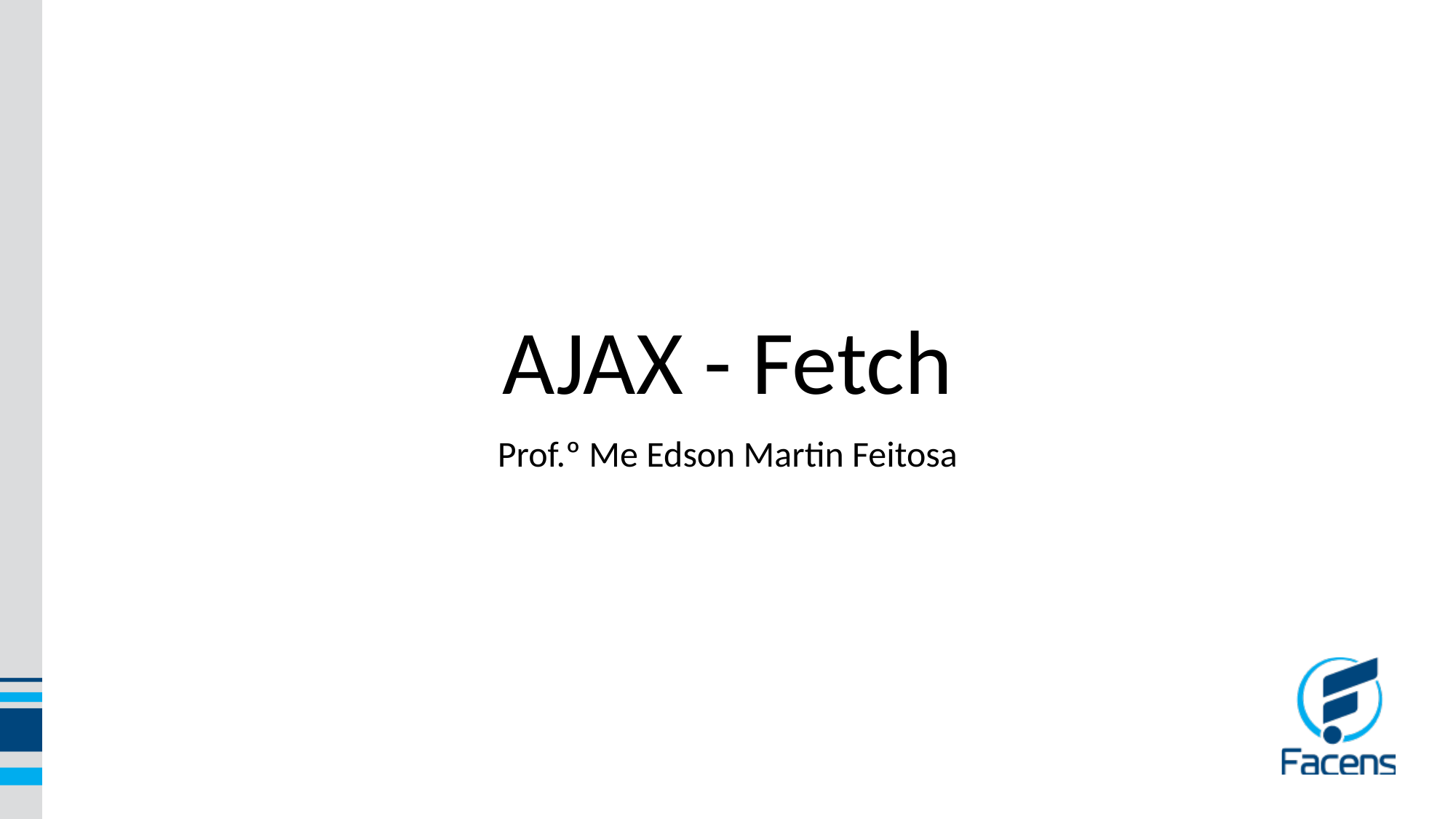

# AJAX - Fetch
Prof.º Me Edson Martin Feitosa